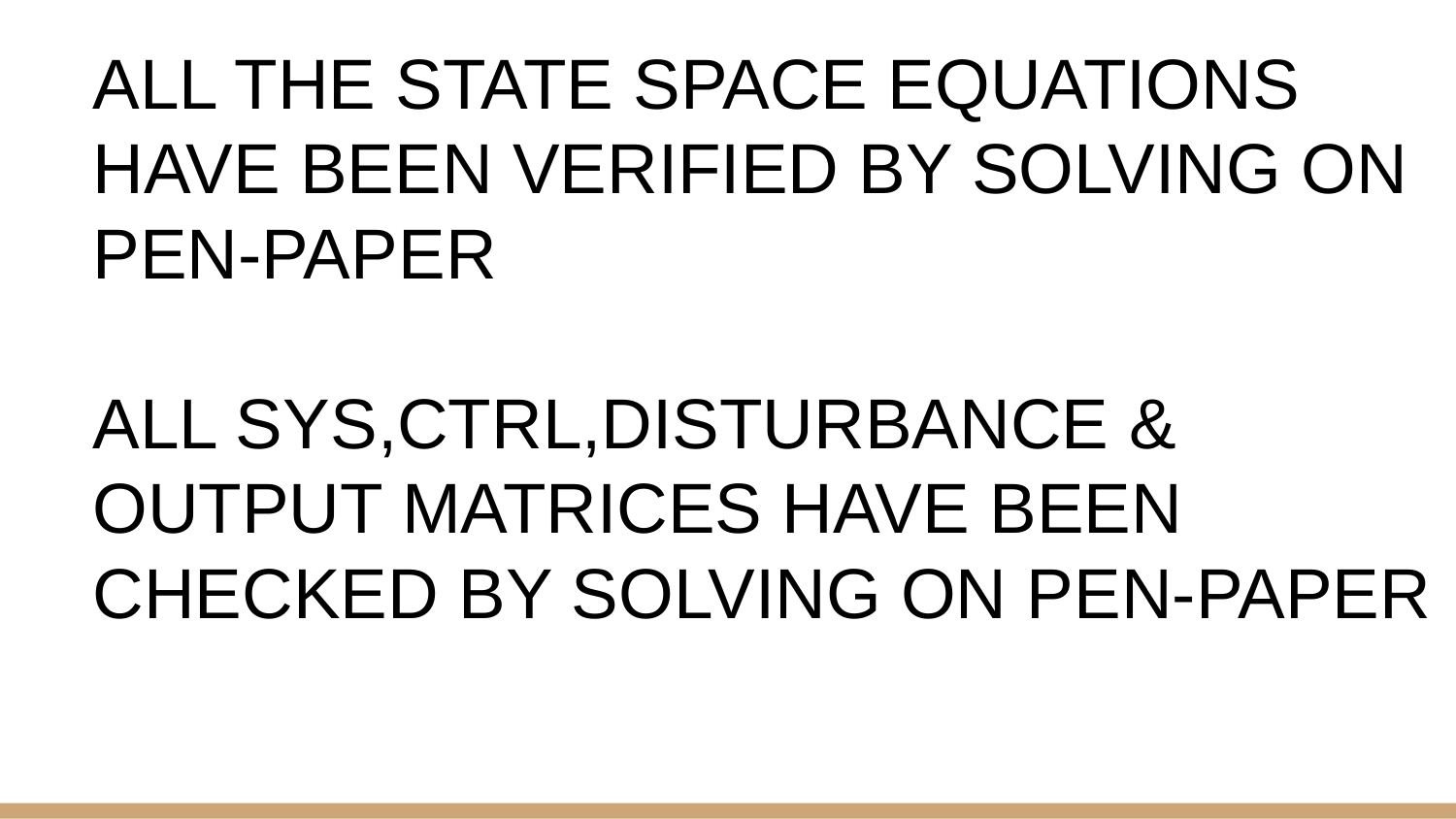

# ALL THE STATE SPACE EQUATIONS HAVE BEEN VERIFIED BY SOLVING ON PEN-PAPER

ALL SYS,CTRL,DISTURBANCE & OUTPUT MATRICES HAVE BEEN CHECKED BY SOLVING ON PEN-PAPER